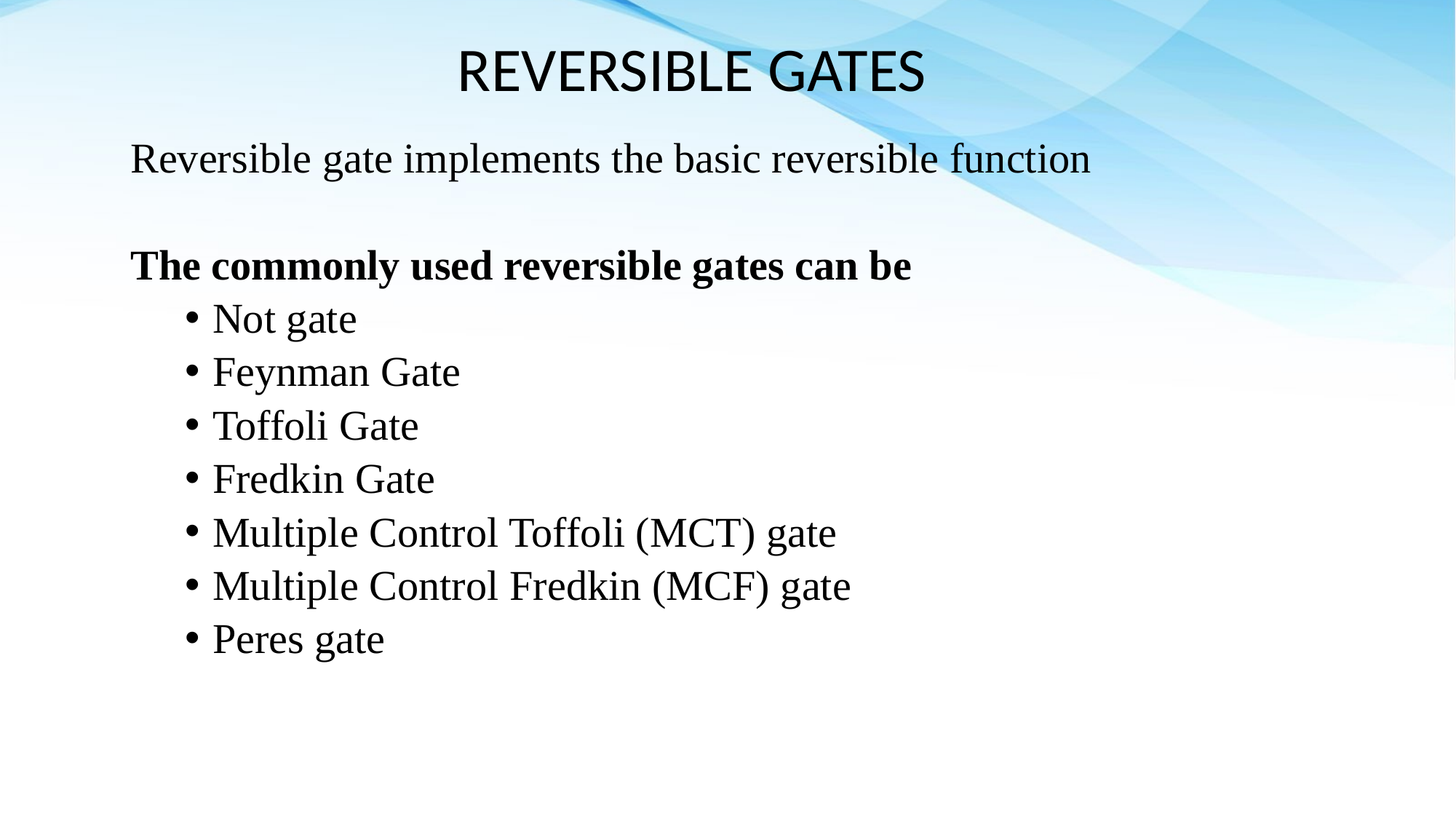

# REVERSIBLE GATES
Reversible gate implements the basic reversible function

The commonly used reversible gates can be
Not gate
Feynman Gate
Toffoli Gate
Fredkin Gate
Multiple Control Toffoli (MCT) gate
Multiple Control Fredkin (MCF) gate
Peres gate